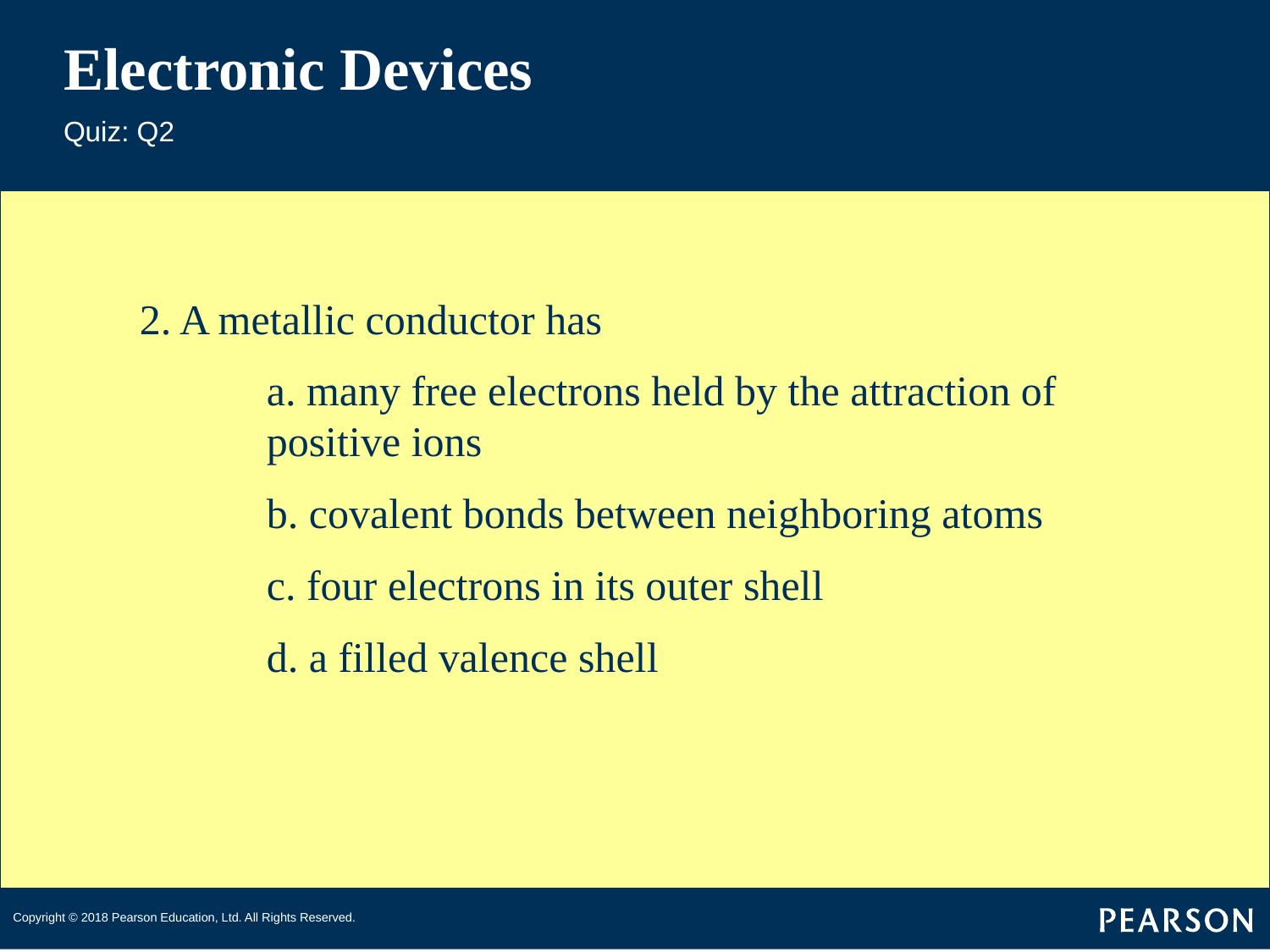

# Electronic Devices
Quiz: Q2

2. A metallic conductor has
	a. many free electrons held by the attraction of 	positive ions
	b. covalent bonds between neighboring atoms
	c. four electrons in its outer shell
	d. a filled valence shell